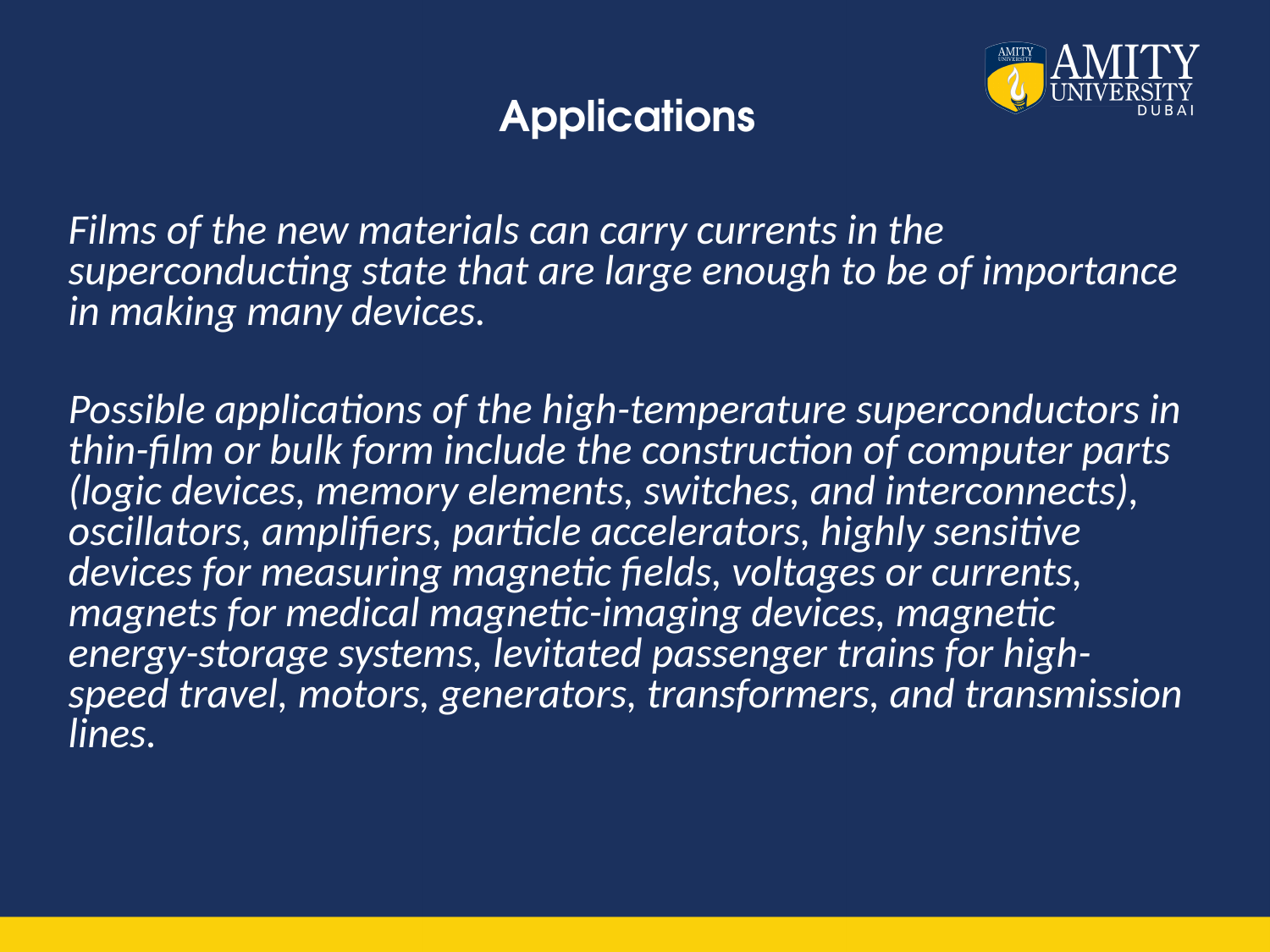

# Applications
Films of the new materials can carry currents in the superconducting state that are large enough to be of importance in making many devices.

Possible applications of the high-temperature superconductors in thin-film or bulk form include the construction of computer parts (logic devices, memory elements, switches, and interconnects), oscillators, amplifiers, particle accelerators, highly sensitive devices for measuring magnetic fields, voltages or currents, magnets for medical magnetic-imaging devices, magnetic energy-storage systems, levitated passenger trains for high-speed travel, motors, generators, transformers, and transmission lines.